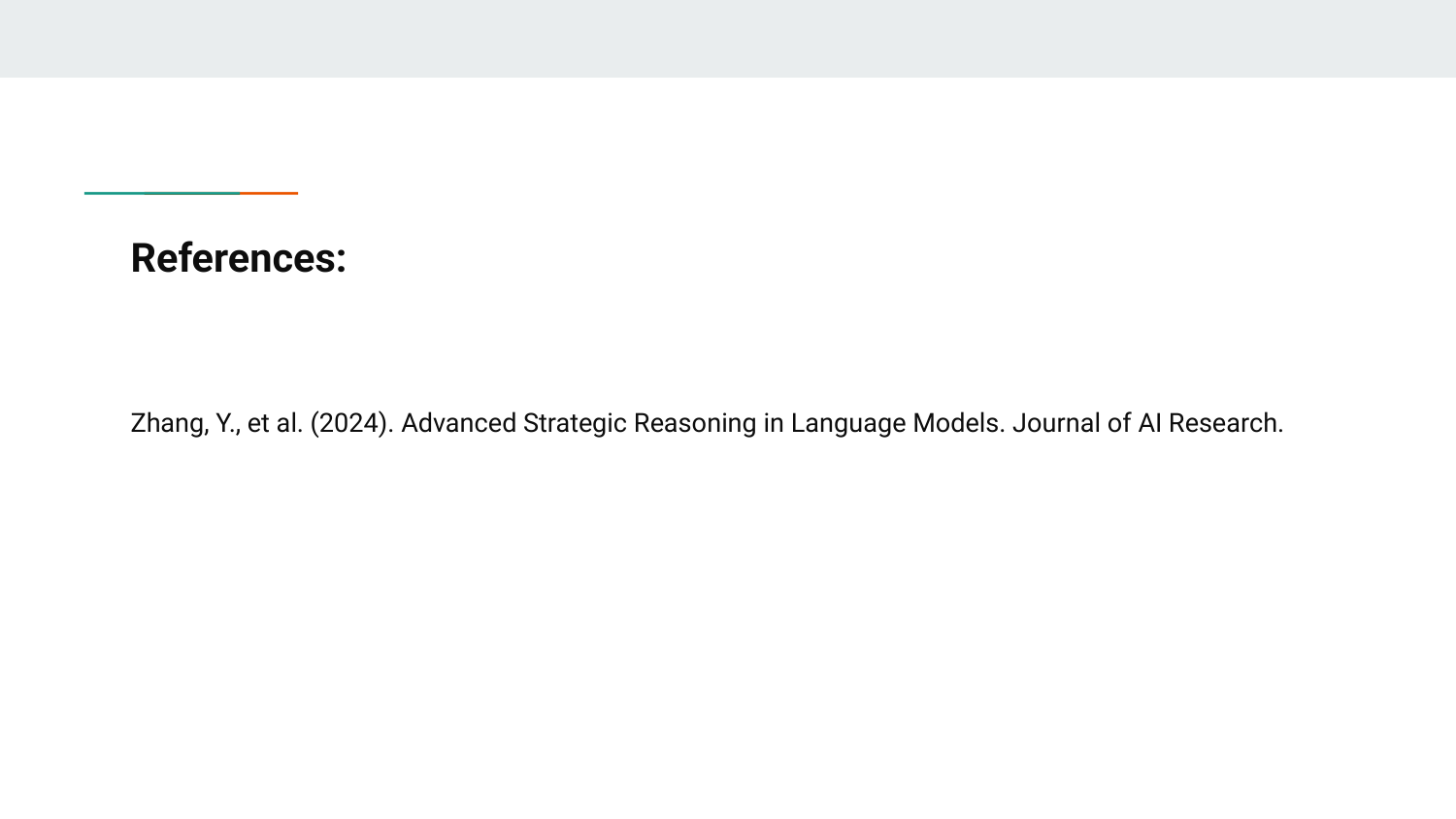

# References:

Zhang, Y., et al. (2024). Advanced Strategic Reasoning in Language Models. Journal of AI Research.